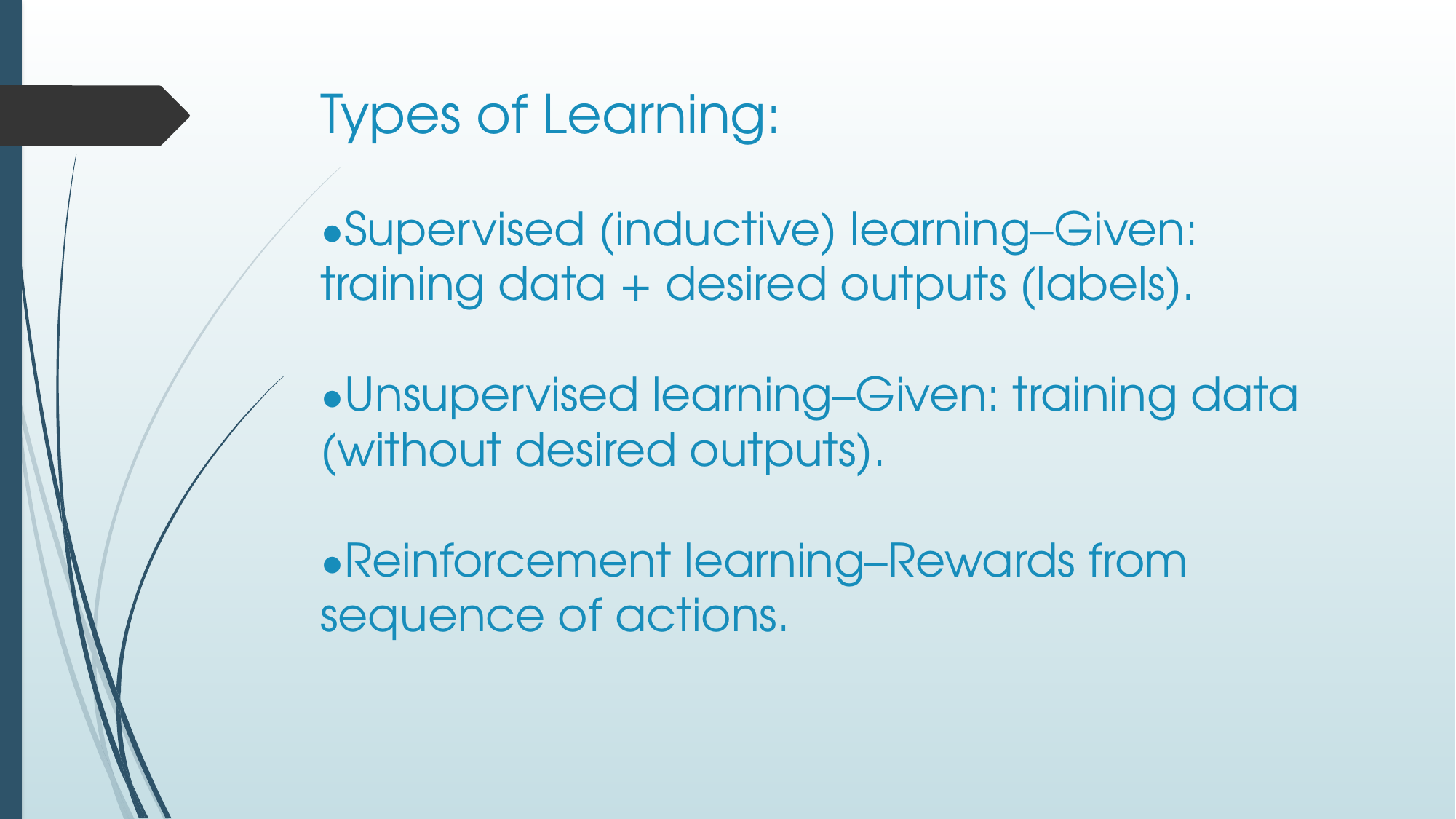

# Types of Learning: •Supervised (inductive) learning–Given: training data + desired outputs (labels). •Unsupervised learning–Given: training data (without desired outputs). •Reinforcement learning–Rewards from sequence of actions.